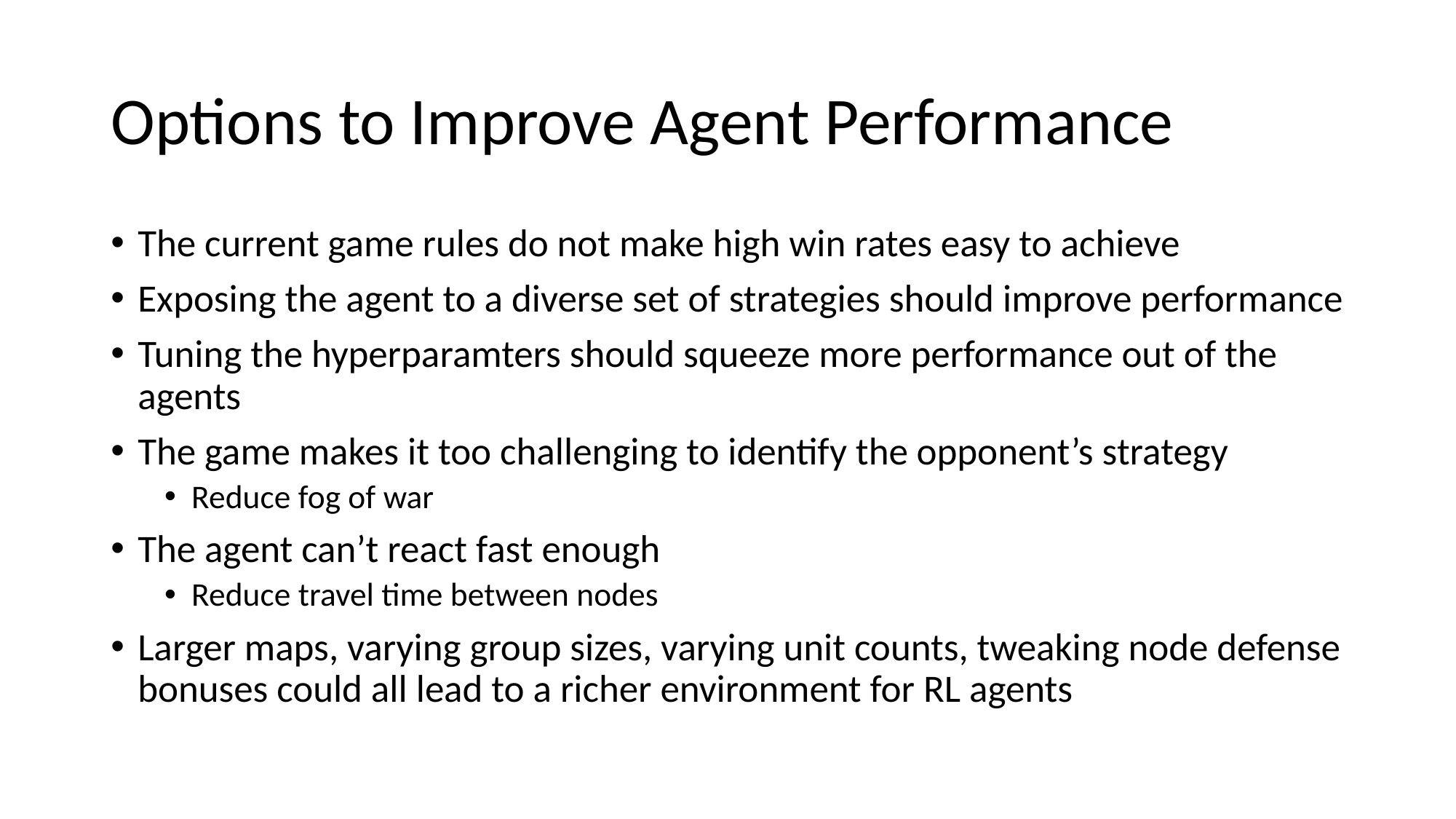

# Options to Improve Agent Performance
The current game rules do not make high win rates easy to achieve
Exposing the agent to a diverse set of strategies should improve performance
Tuning the hyperparamters should squeeze more performance out of the agents
The game makes it too challenging to identify the opponent’s strategy
Reduce fog of war
The agent can’t react fast enough
Reduce travel time between nodes
Larger maps, varying group sizes, varying unit counts, tweaking node defense bonuses could all lead to a richer environment for RL agents